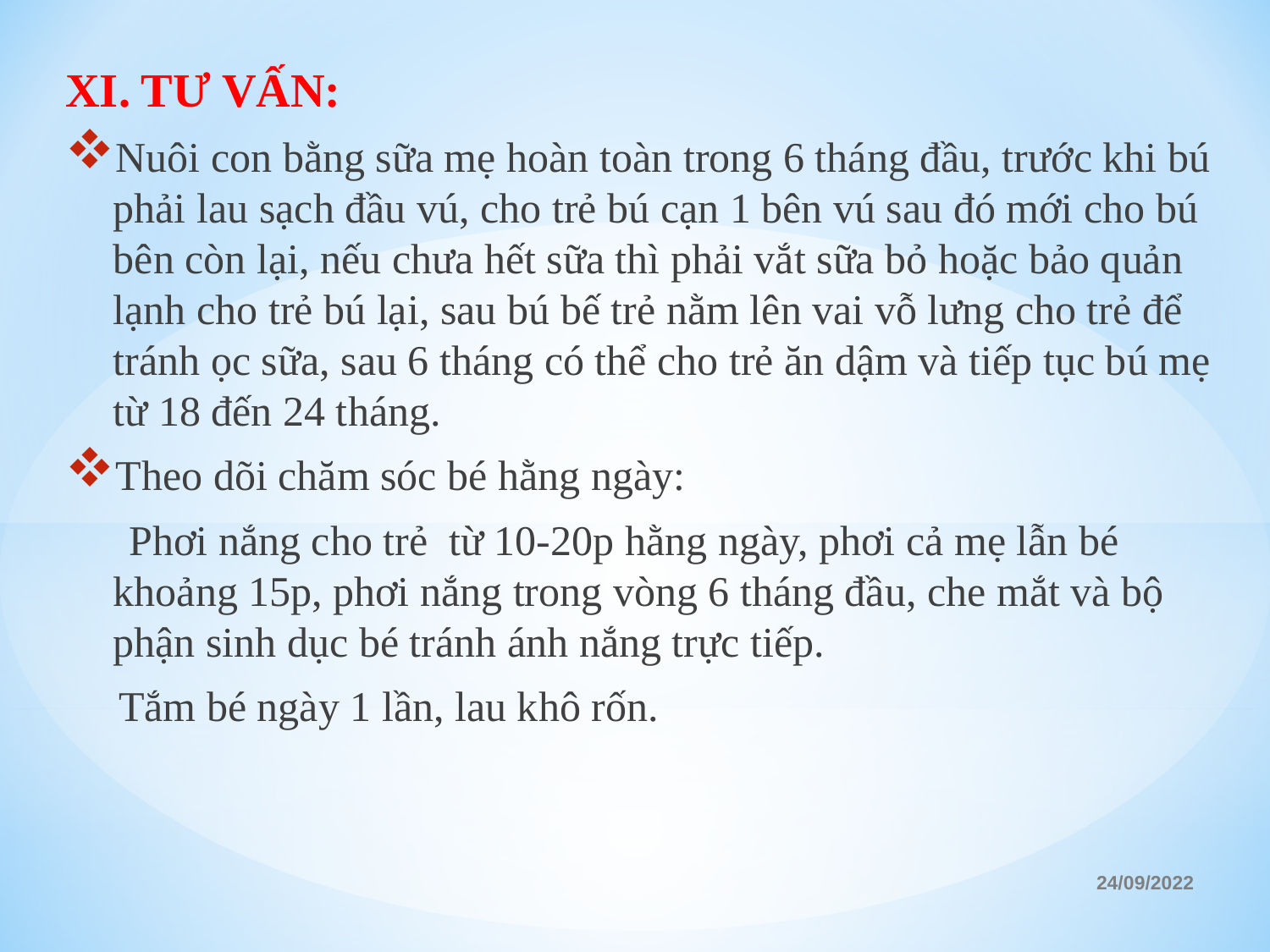

XI. TƯ VẤN:
Nuôi con bằng sữa mẹ hoàn toàn trong 6 tháng đầu, trước khi bú phải lau sạch đầu vú, cho trẻ bú cạn 1 bên vú sau đó mới cho bú bên còn lại, nếu chưa hết sữa thì phải vắt sữa bỏ hoặc bảo quản lạnh cho trẻ bú lại, sau bú bế trẻ nằm lên vai vỗ lưng cho trẻ để tránh ọc sữa, sau 6 tháng có thể cho trẻ ăn dậm và tiếp tục bú mẹ từ 18 đến 24 tháng.
Theo dõi chăm sóc bé hằng ngày:
      Phơi nắng cho trẻ  từ 10-20p hằng ngày, phơi cả mẹ lẫn bé khoảng 15p, phơi nắng trong vòng 6 tháng đầu, che mắt và bộ phận sinh dục bé tránh ánh nắng trực tiếp.
     Tắm bé ngày 1 lần, lau khô rốn.

24/09/2022